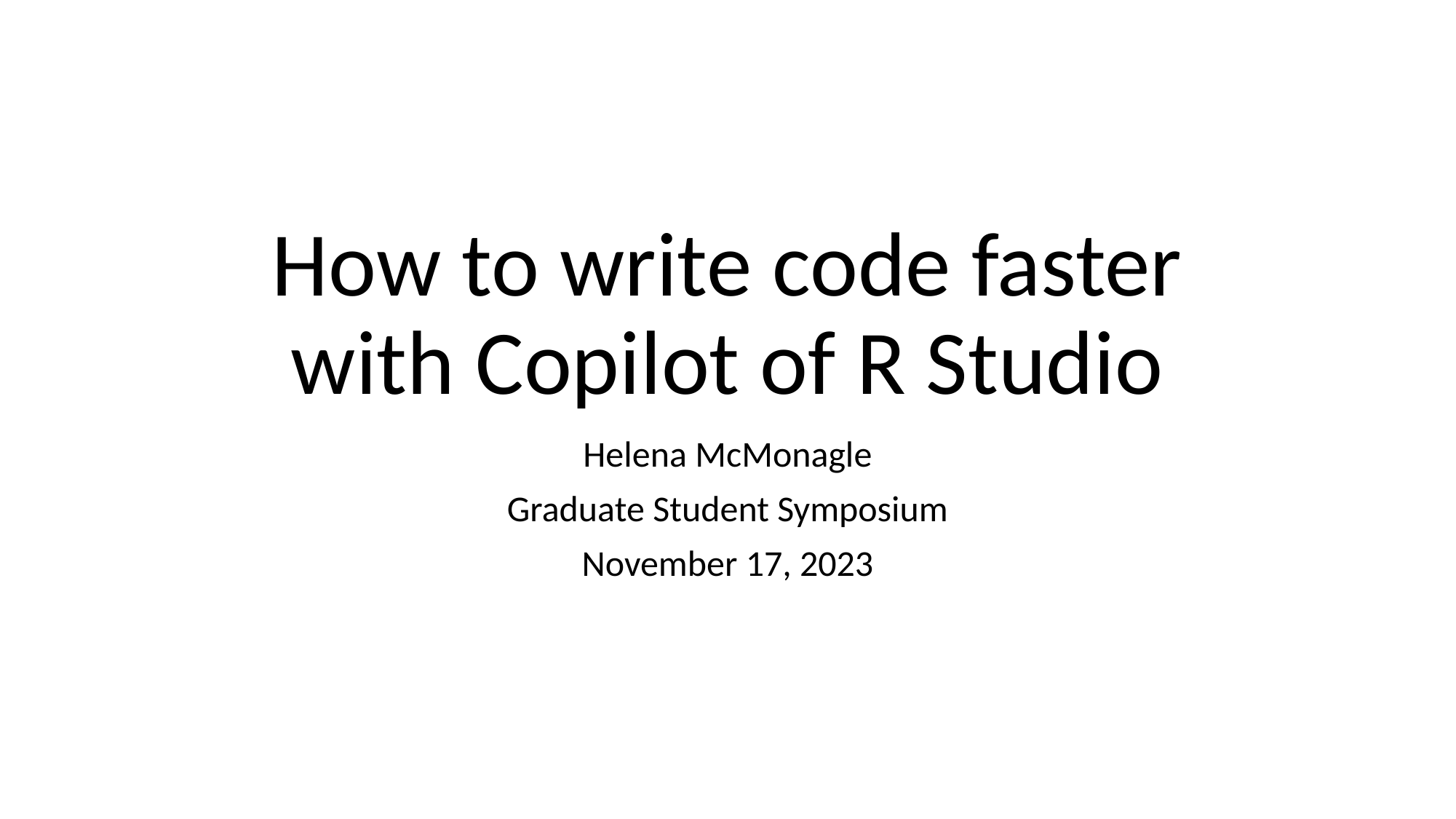

# How to write code faster with Copilot of R Studio
Helena McMonagle
Graduate Student Symposium
November 17, 2023